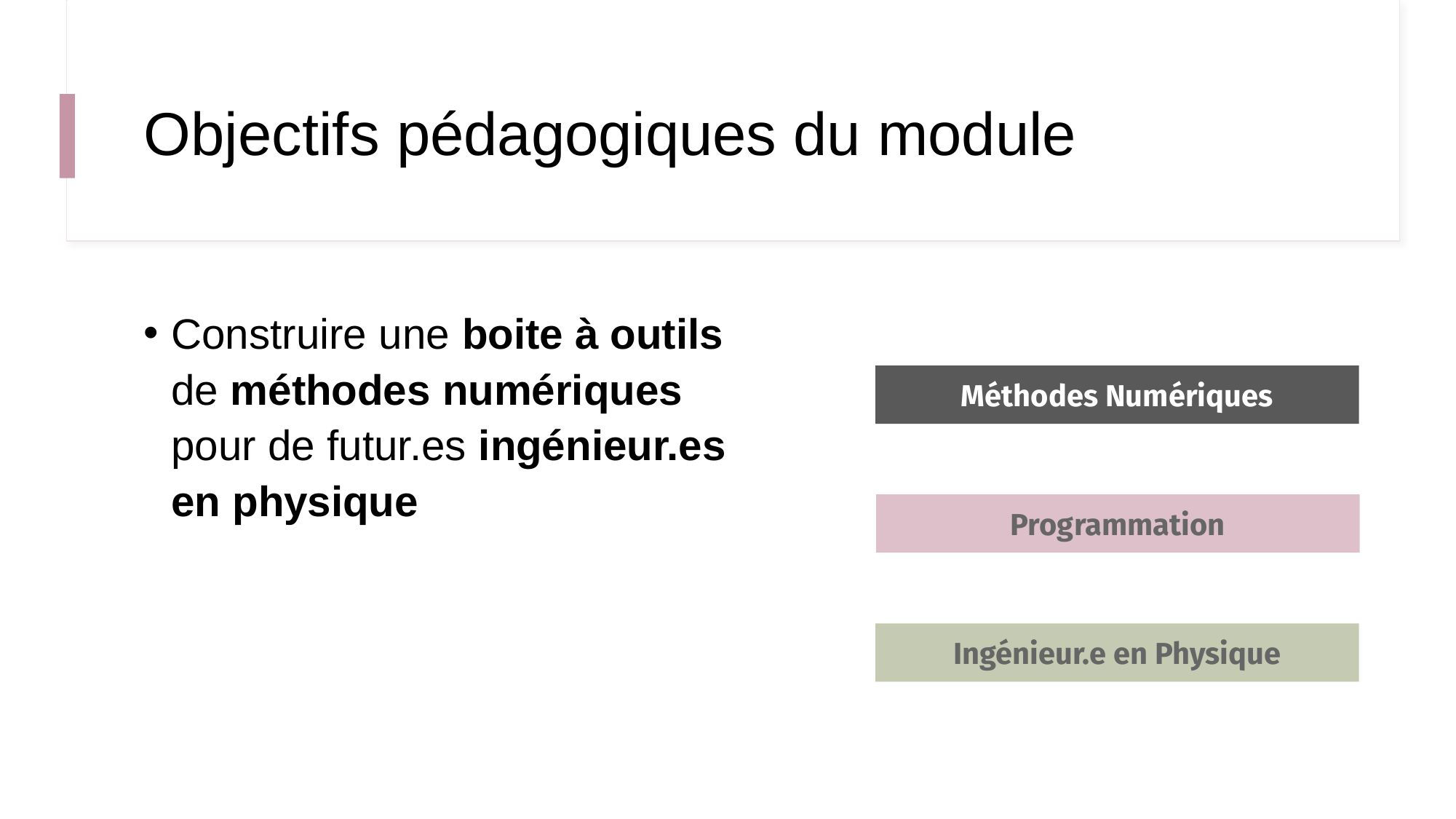

# Objectifs pédagogiques du module
Construire une boite à outils de méthodes numériques pour de futur.es ingénieur.es en physique
Méthodes Numériques
Programmation
Ingénieur.e en Physique